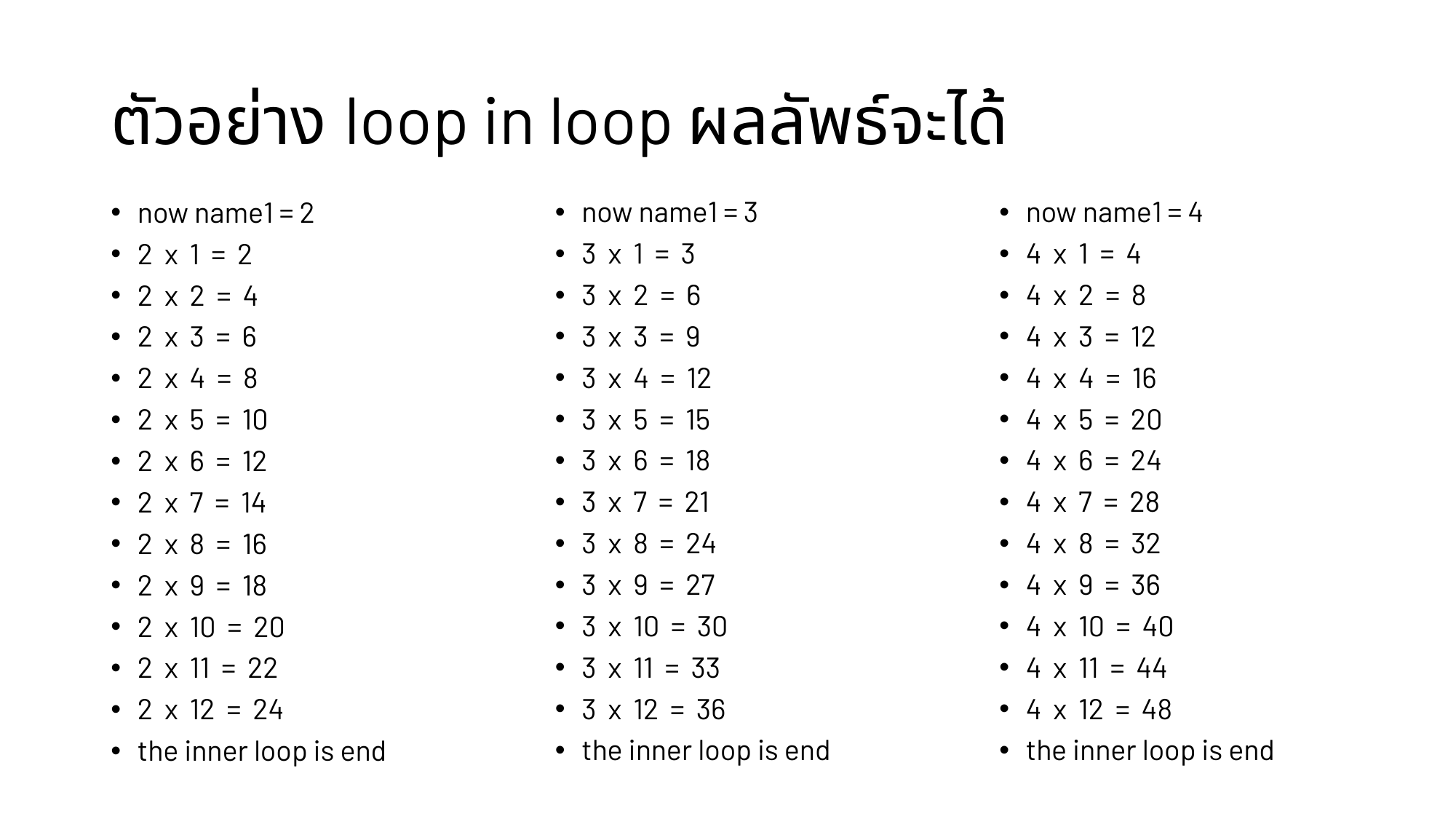

# ตัวอย่าง loop in loop ผลลัพธ์จะได้
now name1 = 3
3  x  1  =  3
3  x  2  =  6
3  x  3  =  9
3  x  4  =  12
3  x  5  =  15
3  x  6  =  18
3  x  7  =  21
3  x  8  =  24
3  x  9  =  27
3  x  10  =  30
3  x  11  =  33
3  x  12  =  36
the inner loop is end
now name1 = 4
4  x  1  =  4
4  x  2  =  8
4  x  3  =  12
4  x  4  =  16
4  x  5  =  20
4  x  6  =  24
4  x  7  =  28
4  x  8  =  32
4  x  9  =  36
4  x  10  =  40
4  x  11  =  44
4  x  12  =  48
the inner loop is end
now name1 = 2
2  x  1  =  2
2  x  2  =  4
2  x  3  =  6
2  x  4  =  8
2  x  5  =  10
2  x  6  =  12
2  x  7  =  14
2  x  8  =  16
2  x  9  =  18
2  x  10  =  20
2  x  11  =  22
2  x  12  =  24
the inner loop is end